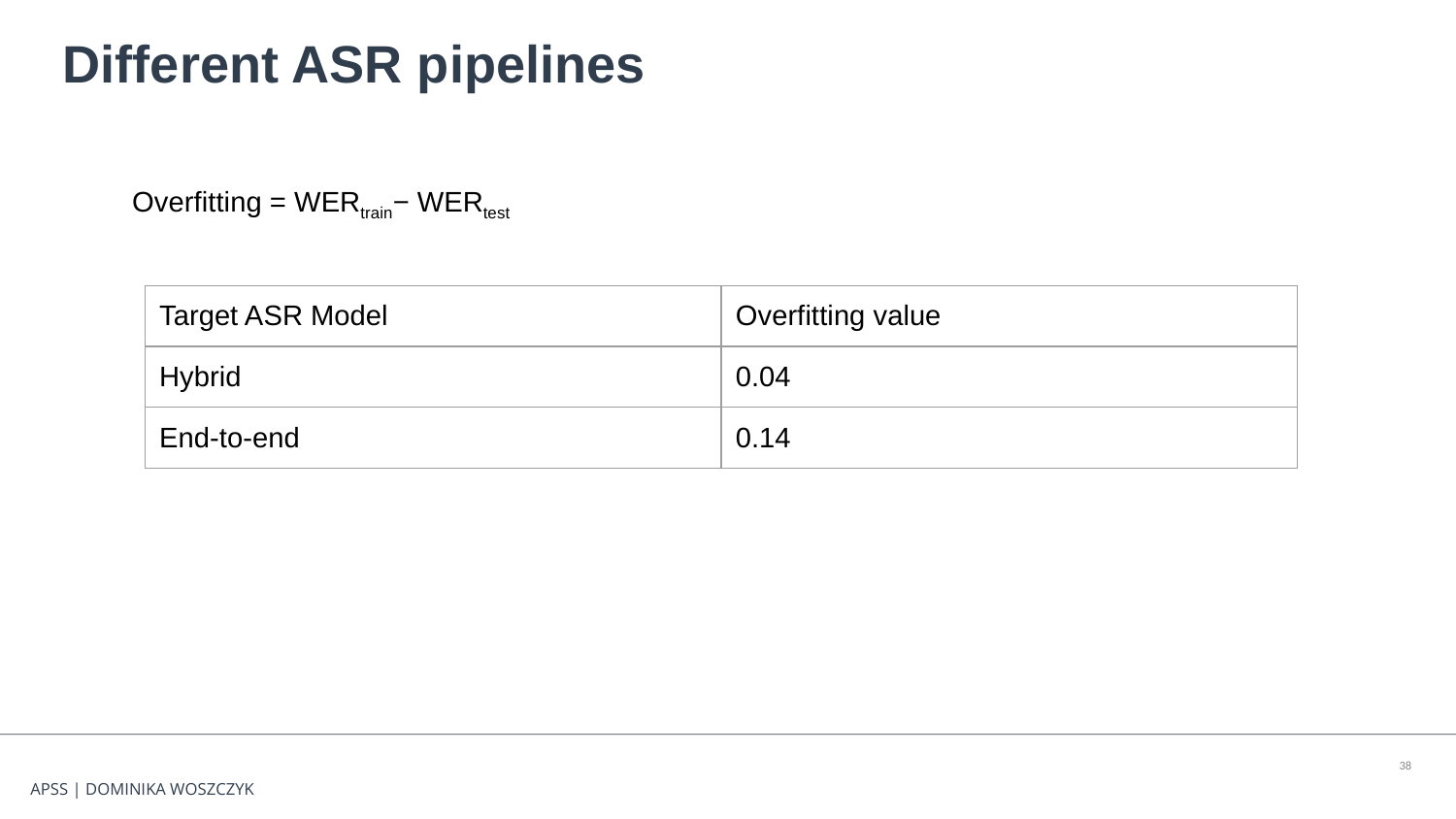

Different ASR pipelines

Overfitting = WERtrain− WERtest
| Target ASR Model | Overfitting value |
| --- | --- |
| Hybrid | 0.04 |
| End-to-end | 0.14 |

38
APSS | DOMINIKA WOSZCZYK